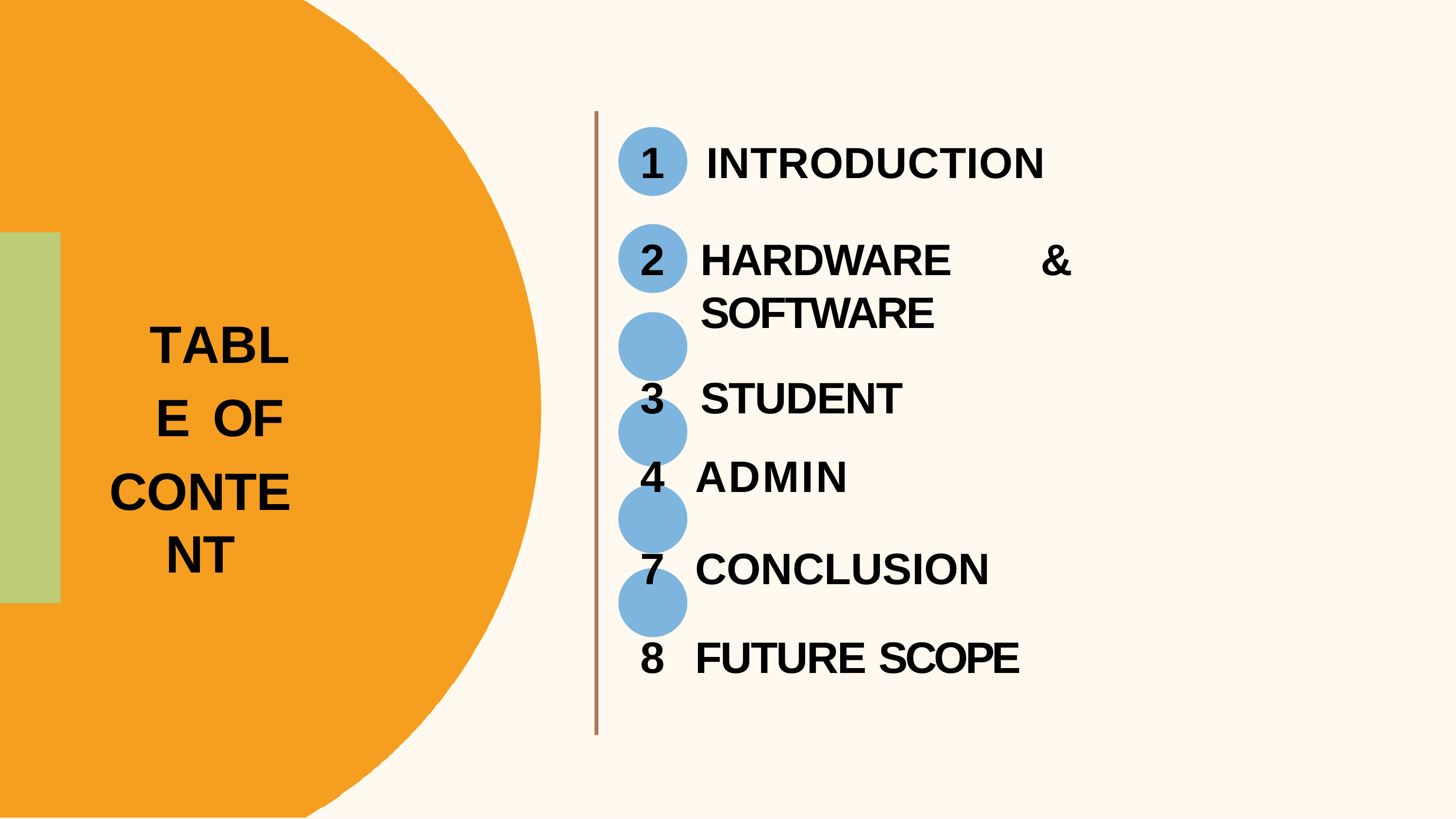

INTRODUCTION
HARDWARE	&	SOFTWARE
STUDENT
ADMIN
CONCLUSION
FUTURE SCOPE

TABLE  OF
CONTENT